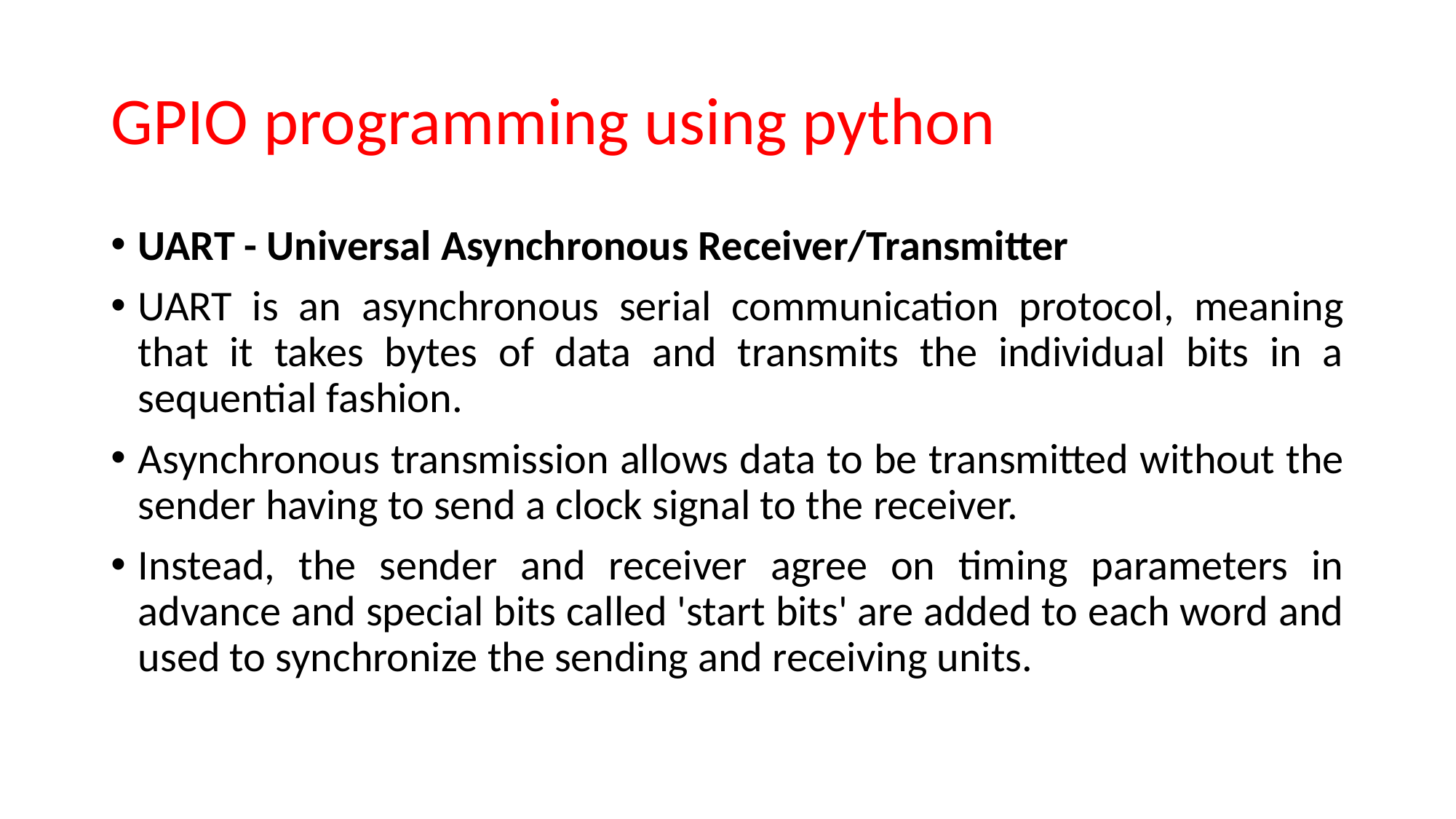

# GPIO programming using python
UART - Universal Asynchronous Receiver/Transmitter
UART is an asynchronous serial communication protocol, meaning that it takes bytes of data and transmits the individual bits in a sequential fashion.
Asynchronous transmission allows data to be transmitted without the sender having to send a clock signal to the receiver.
Instead, the sender and receiver agree on timing parameters in advance and special bits called 'start bits' are added to each word and used to synchronize the sending and receiving units.